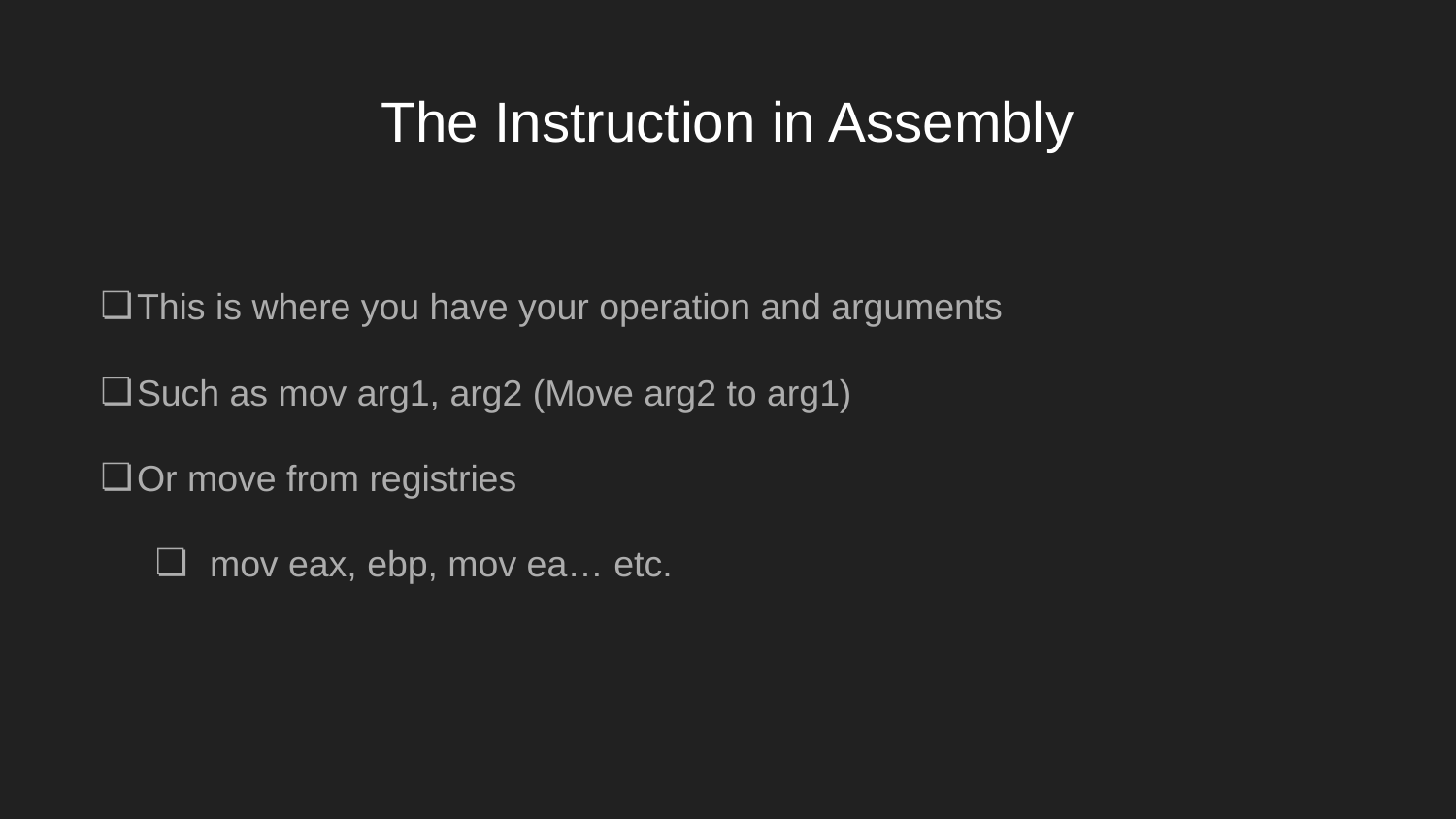

# The Instruction in Assembly

This is where you have your operation and arguments
Such as mov arg1, arg2 (Move arg2 to arg1)
Or move from registries
mov eax, ebp, mov ea… etc.